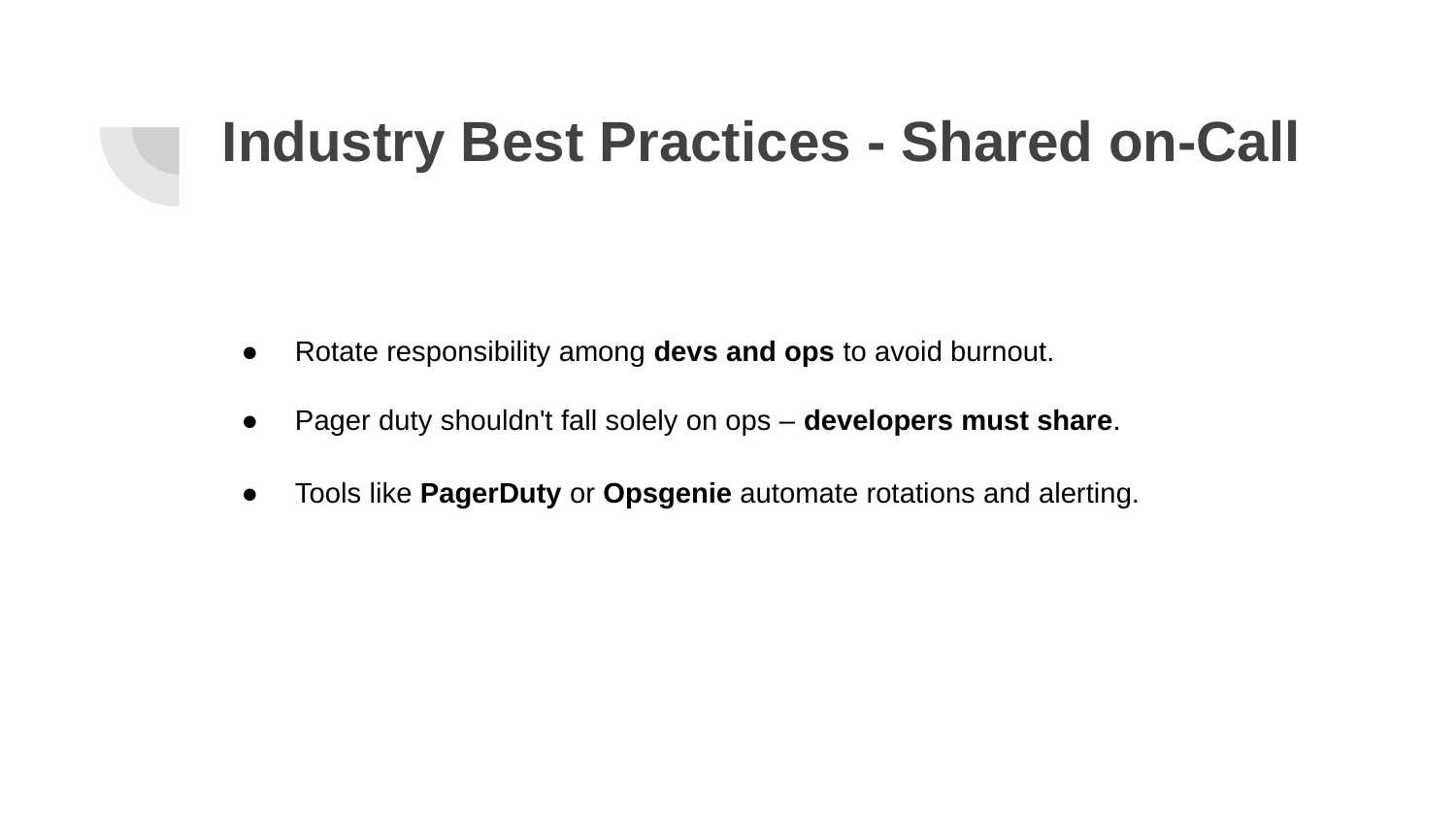

# Industry Best Practices - Shared on-Call
Rotate responsibility among devs and ops to avoid burnout.
Pager duty shouldn't fall solely on ops – developers must share.
Tools like PagerDuty or Opsgenie automate rotations and alerting.